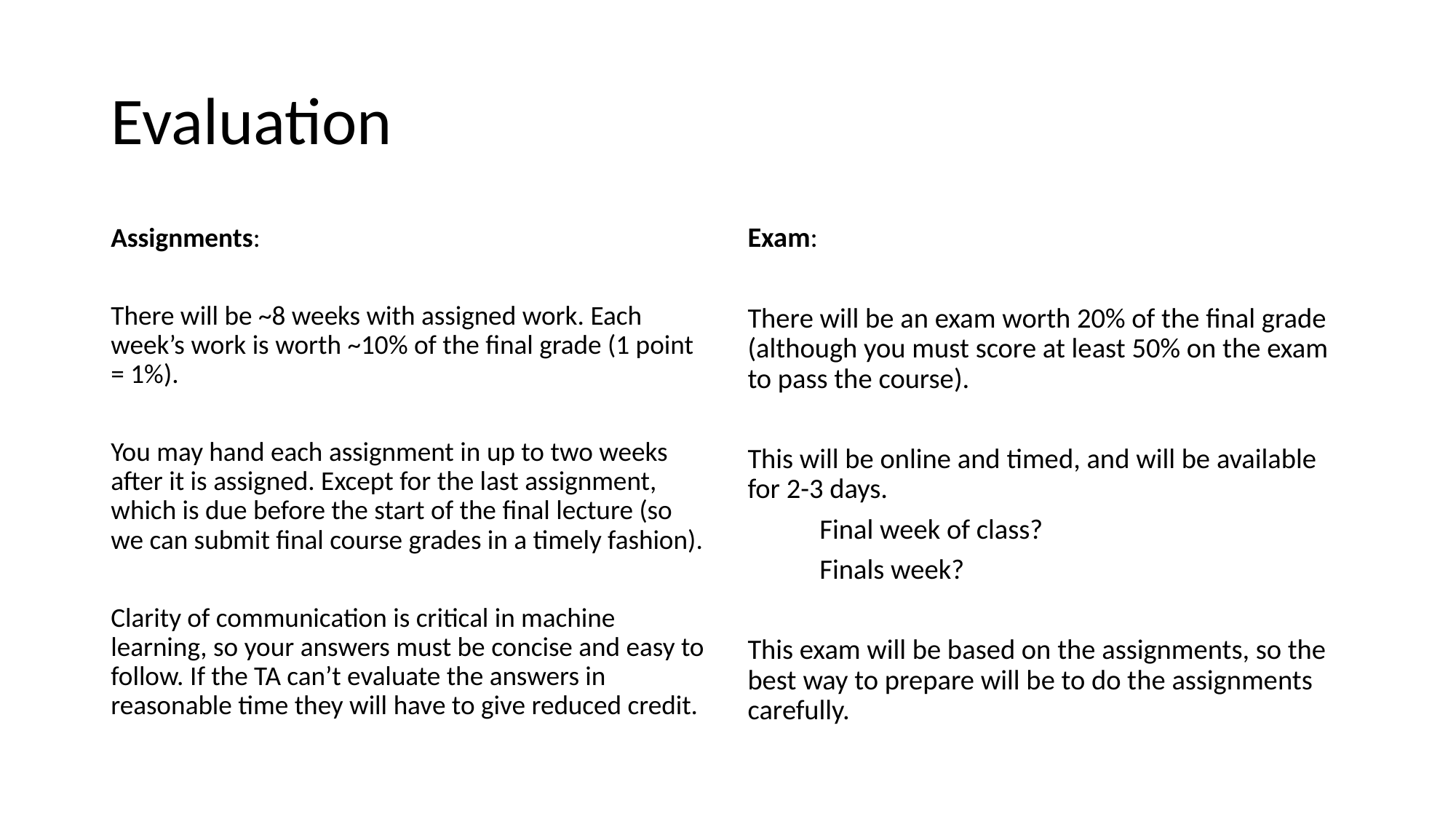

# Evaluation
Assignments:

There will be ~8 weeks with assigned work. Each week’s work is worth ~10% of the final grade (1 point = 1%).

You may hand each assignment in up to two weeks after it is assigned. Except for the last assignment, which is due before the start of the final lecture (so we can submit final course grades in a timely fashion).

Clarity of communication is critical in machine learning, so your answers must be concise and easy to follow. If the TA can’t evaluate the answers in reasonable time they will have to give reduced credit.
Exam:

There will be an exam worth 20% of the final grade (although you must score at least 50% on the exam to pass the course).

This will be online and timed, and will be available for 2-3 days.
	Final week of class?
	Finals week?

This exam will be based on the assignments, so the best way to prepare will be to do the assignments carefully.